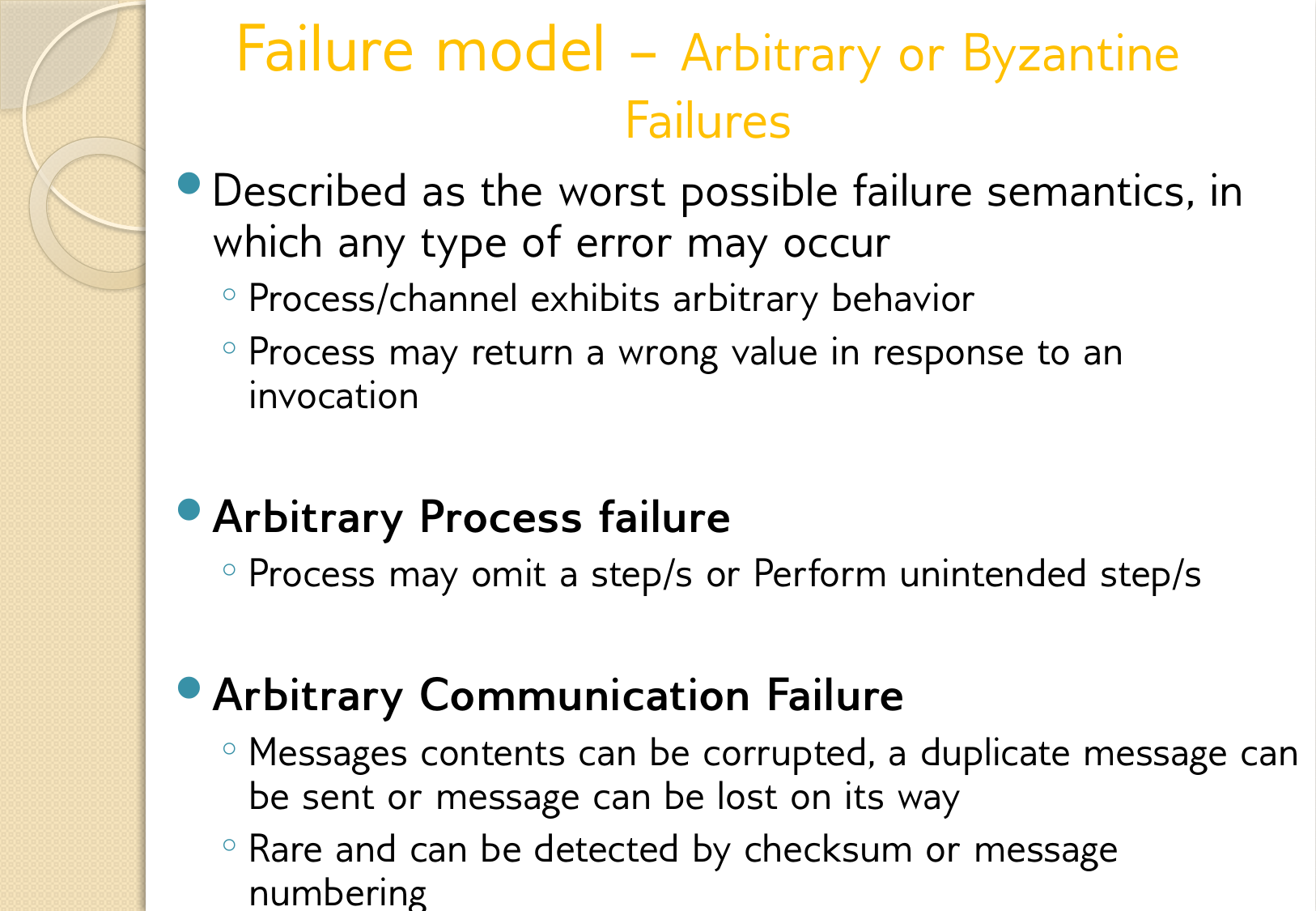

# Failure model – Arbitrary or Byzantine Failures
Described as the worst possible failure semantics, in which any type of error may occur
Process/channel exhibits arbitrary behavior
Process may return a wrong value in response to an invocation

Arbitrary Process failure
Process may omit a step/s or Perform unintended step/s

Arbitrary Communication Failure
Messages contents can be corrupted, a duplicate message can be sent or message can be lost on its way
Rare and can be detected by checksum or message numbering